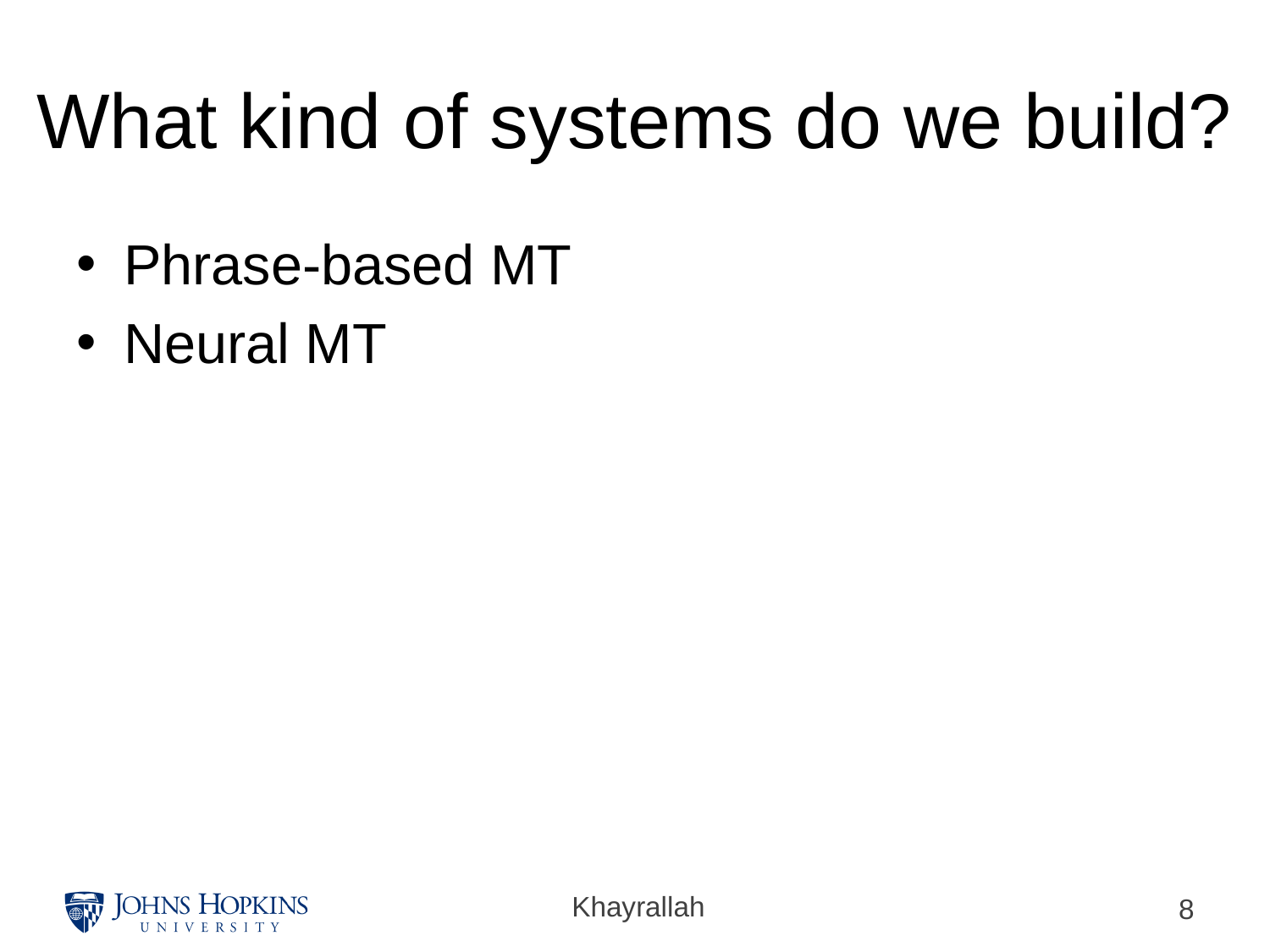

# What kind of systems do we build?
Phrase-based MT
Neural MT
Khayrallah